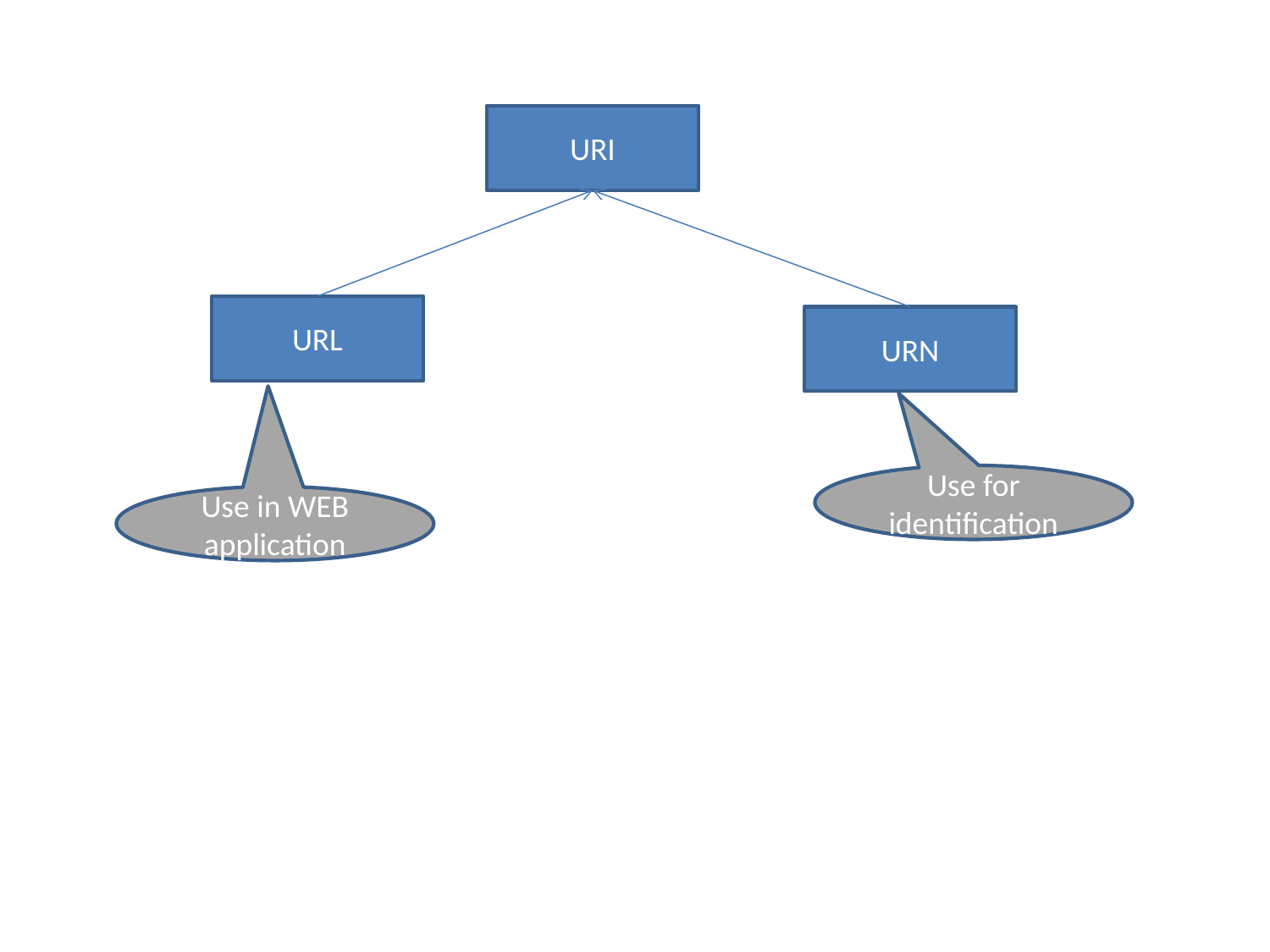

URI
URL
URN
Use for identification
Use in WEB application